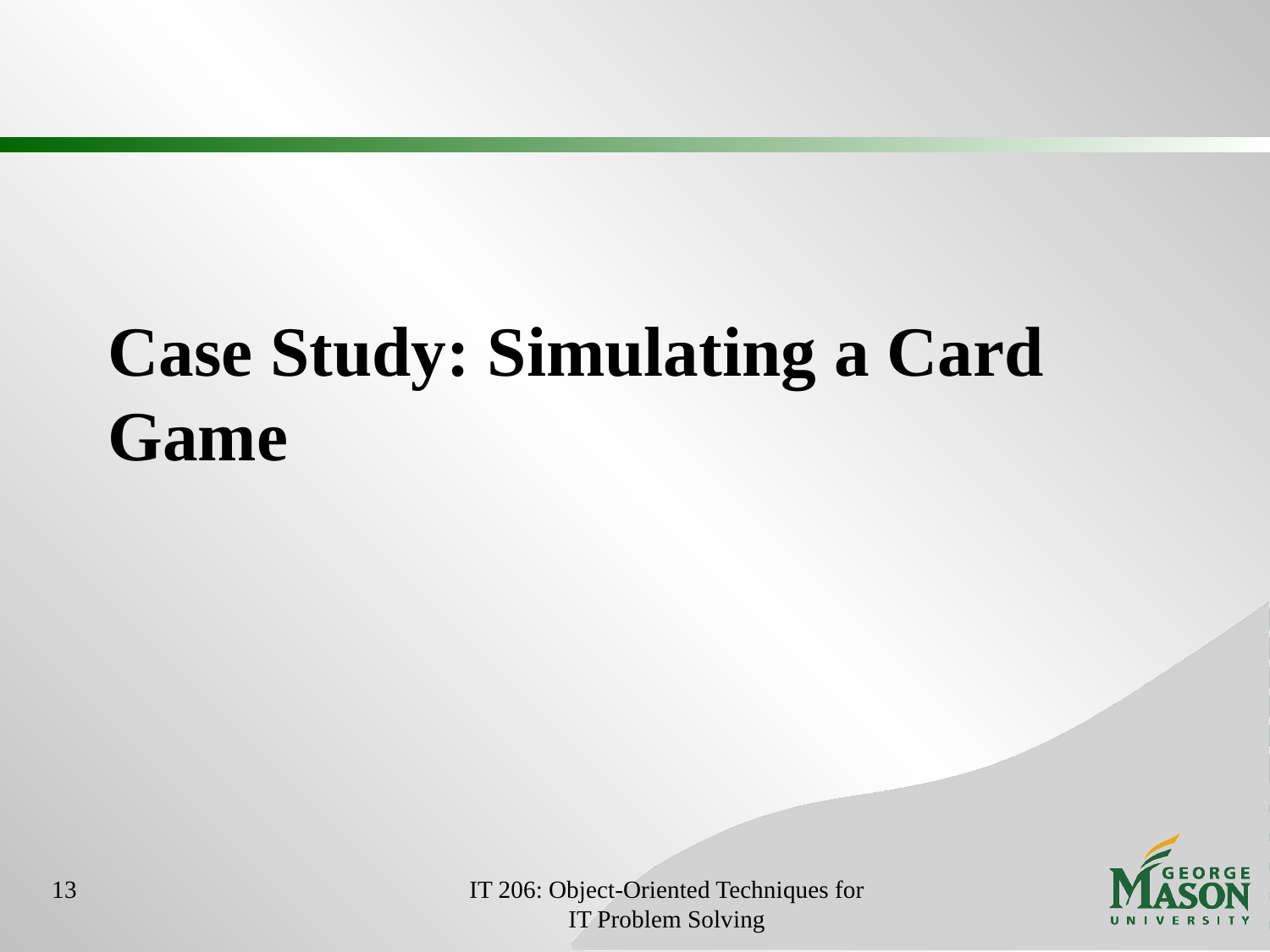

# Case Study: Simulating a Card Game
13
IT 206: Object-Oriented Techniques for IT Problem Solving